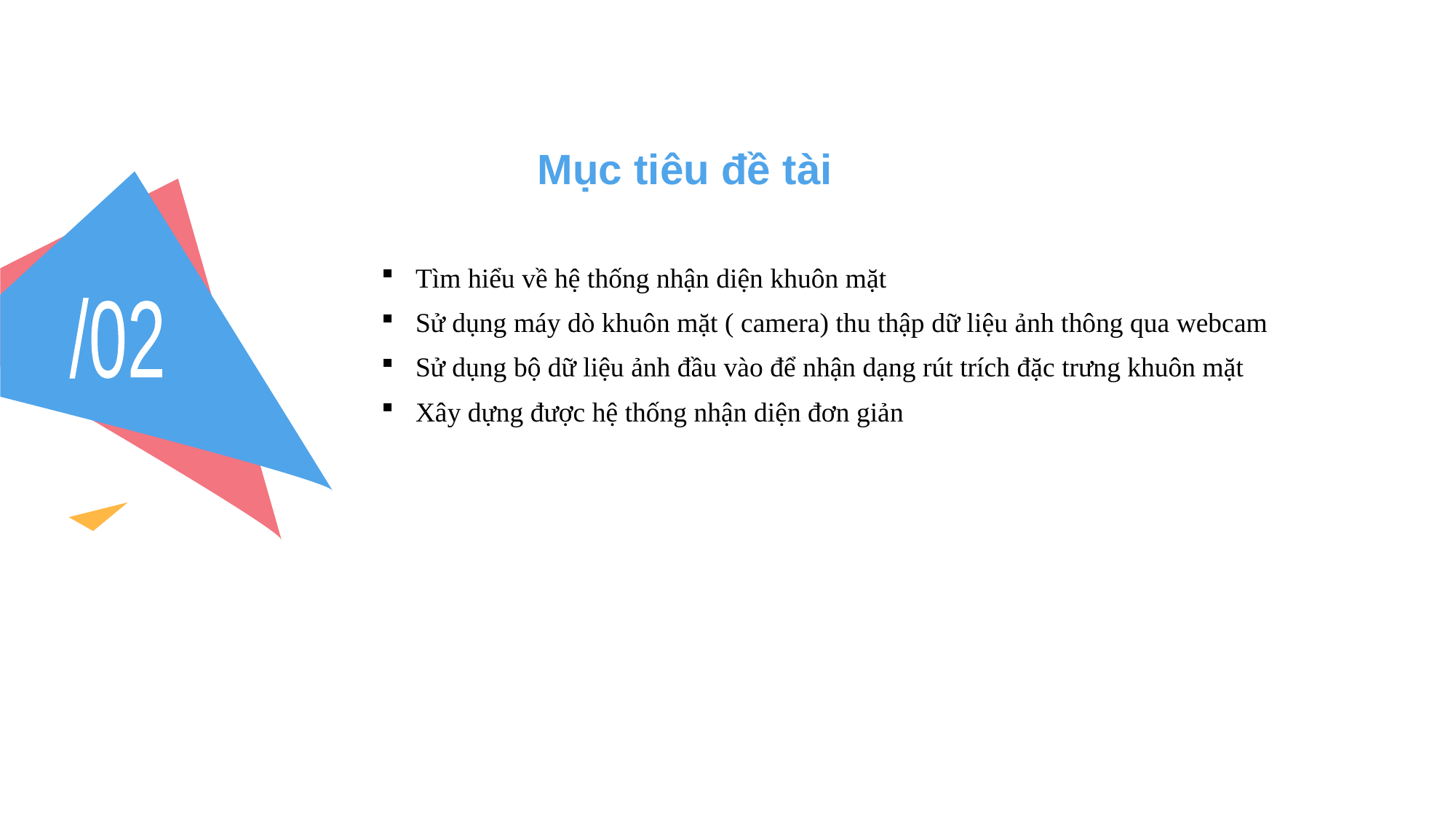

# Mục tiêu đề tài
Tìm hiểu về hệ thống nhận diện khuôn mặt
Sử dụng máy dò khuôn mặt ( camera) thu thập dữ liệu ảnh thông qua webcam
Sử dụng bộ dữ liệu ảnh đầu vào để nhận dạng rút trích đặc trưng khuôn mặt
Xây dựng được hệ thống nhận diện đơn giản

/02